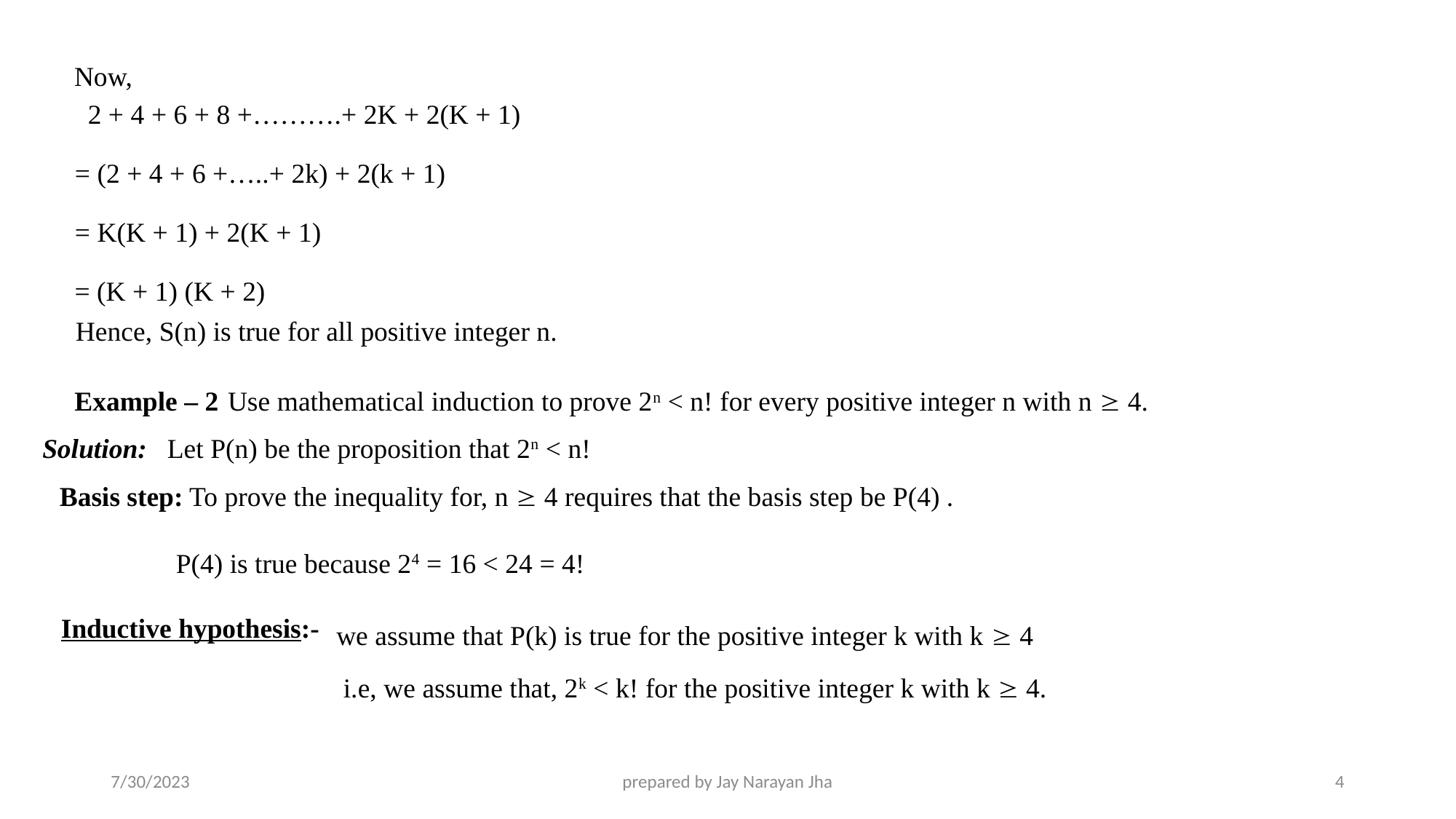

Now,
2 + 4 + 6 + 8 +……….+ 2K + 2(K + 1)
= (2 + 4 + 6 +…..+ 2k) + 2(k + 1)
= K(K + 1) + 2(K + 1)
= (K + 1) (K + 2)
Hence, S(n) is true for all positive integer n.
Example – 2 Use mathematical induction to prove 2n < n! for every positive integer n with n ≥ 4.
Solution:
Let P(n) be the proposition that 2n < n!
Basis step: To prove the inequality for, n ≥ 4 requires that the basis step be P(4) .
P(4) is true because 24 = 16 < 24 = 4!
Inductive hypothesis:-
we assume that P(k) is true for the positive integer k with k ≥ 4
 i.e, we assume that, 2k < k! for the positive integer k with k ≥ 4.
7/30/2023
prepared by Jay Narayan Jha
4